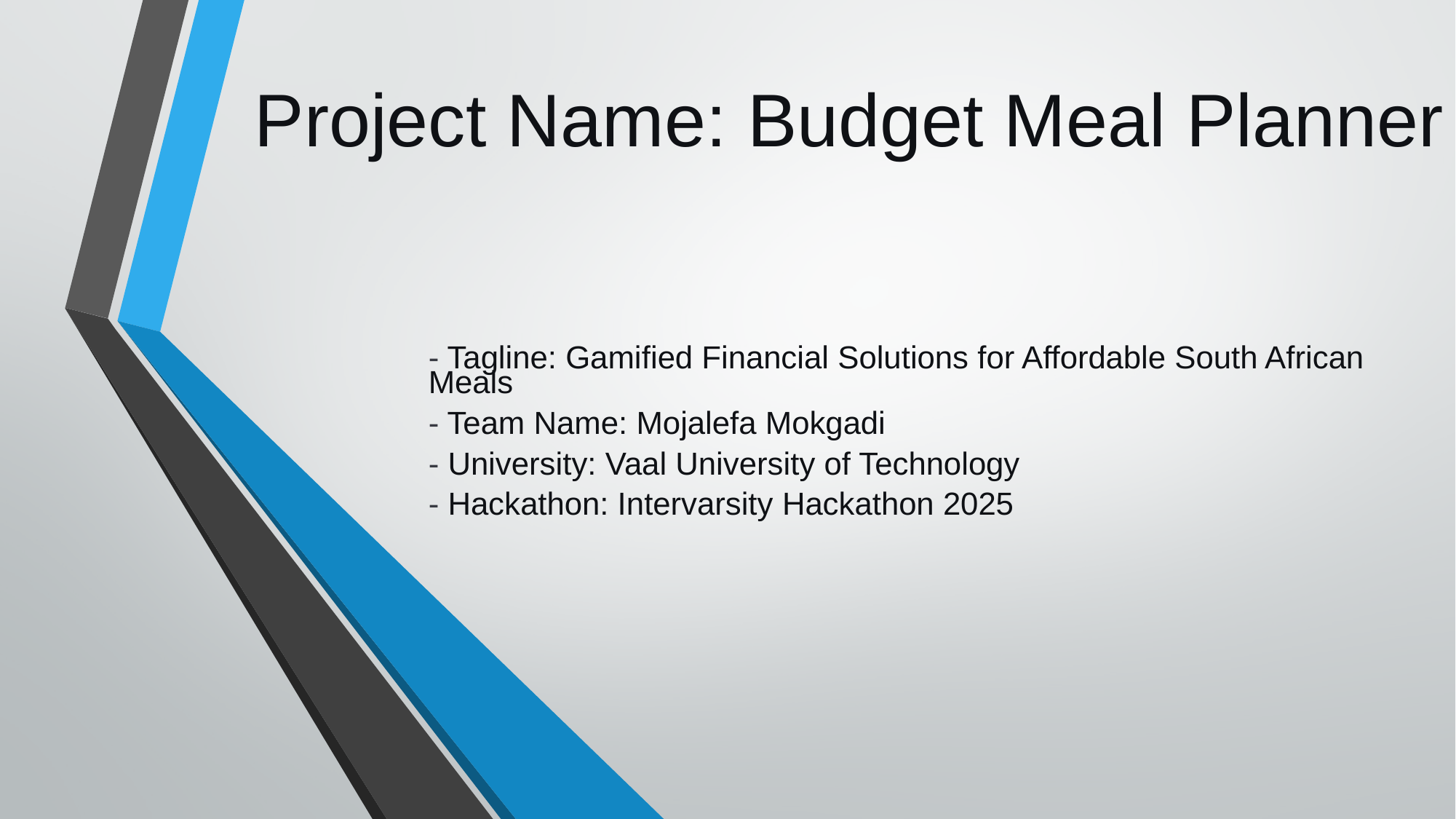

# Project Name: Budget Meal Planner

- Tagline: Gamified Financial Solutions for Affordable South African Meals
- Team Name: Mojalefa Mokgadi
- University: Vaal University of Technology
- Hackathon: Intervarsity Hackathon 2025